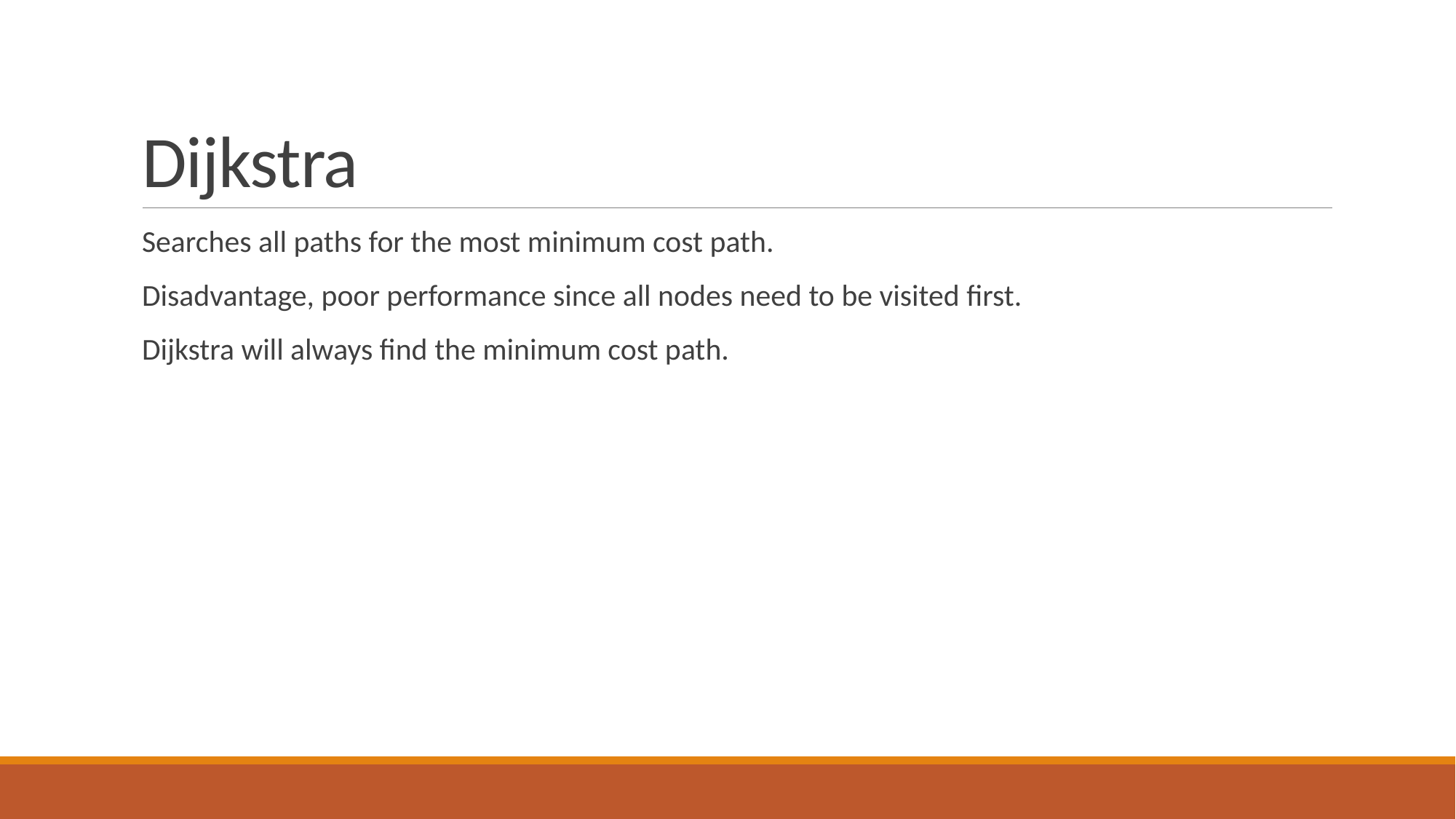

# Dijkstra
Searches all paths for the most minimum cost path.
Disadvantage, poor performance since all nodes need to be visited first.
Dijkstra will always find the minimum cost path.